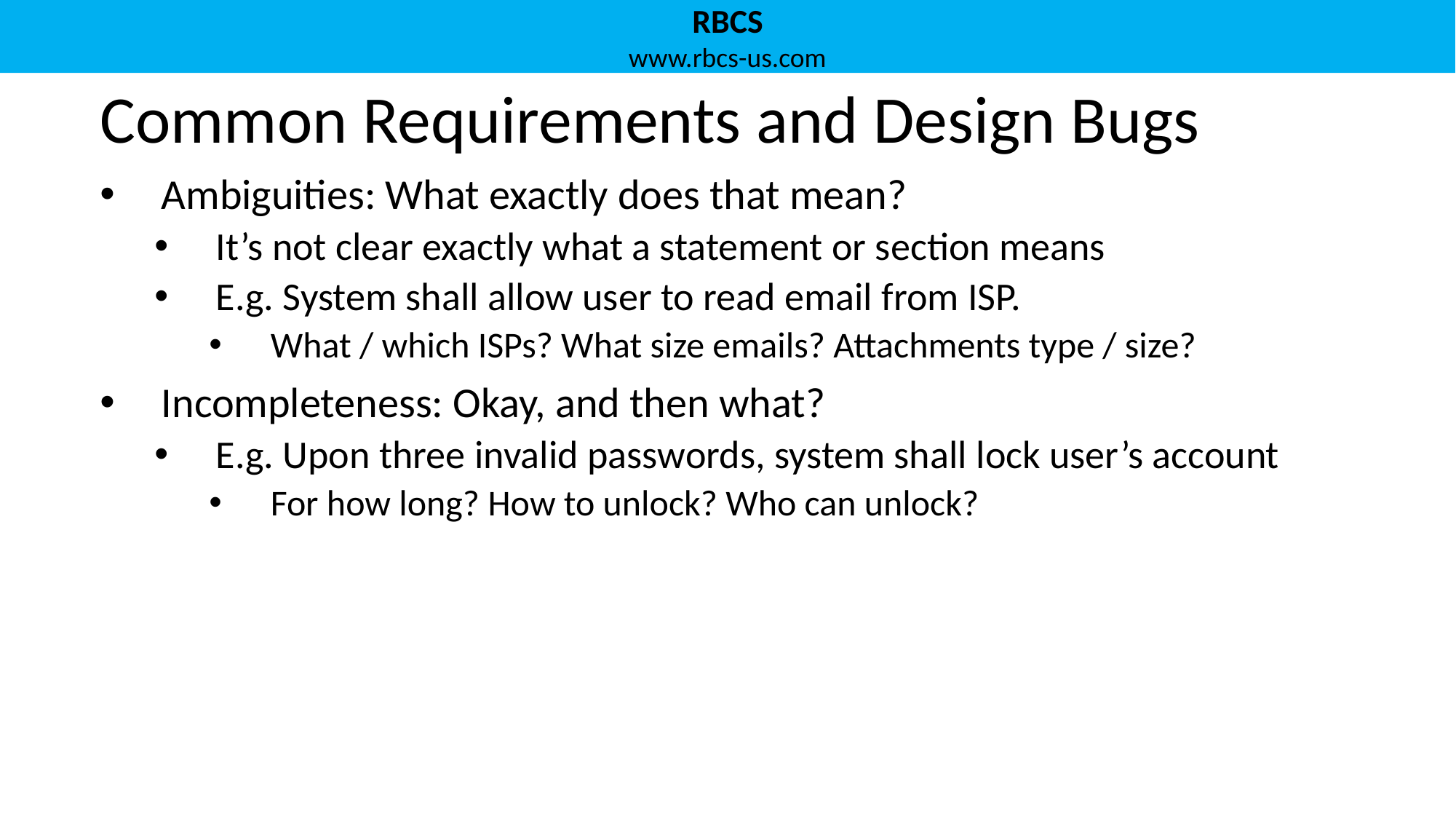

# Common Requirements and Design Bugs
Ambiguities: What exactly does that mean?
It’s not clear exactly what a statement or section means
E.g. System shall allow user to read email from ISP.
What / which ISPs? What size emails? Attachments type / size?
Incompleteness: Okay, and then what?
E.g. Upon three invalid passwords, system shall lock user’s account
For how long? How to unlock? Who can unlock?